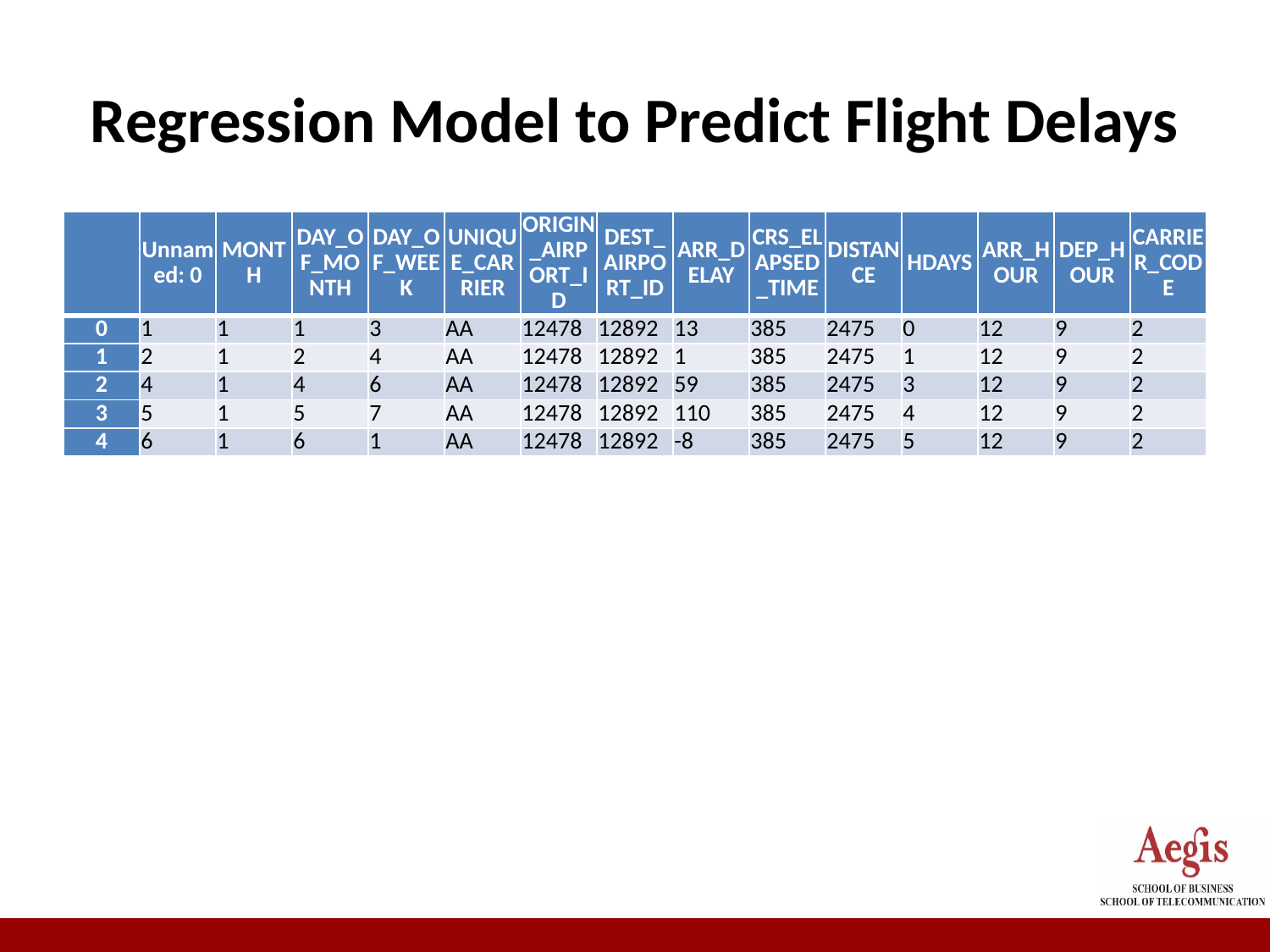

# Regression Model to Predict Flight Delays

|  | Unnamed: 0 | MONTH | DAY\_OF\_MONTH | DAY\_OF\_WEEK | UNIQUE\_CARRIER | ORIGIN\_AIRPORT\_ID | DEST\_AIRPORT\_ID | ARR\_DELAY | CRS\_ELAPSED\_TIME | DISTANCE | HDAYS | ARR\_HOUR | DEP\_HOUR | CARRIER\_CODE |
| --- | --- | --- | --- | --- | --- | --- | --- | --- | --- | --- | --- | --- | --- | --- |
| 0 | 1 | 1 | 1 | 3 | AA | 12478 | 12892 | 13 | 385 | 2475 | 0 | 12 | 9 | 2 |
| 1 | 2 | 1 | 2 | 4 | AA | 12478 | 12892 | 1 | 385 | 2475 | 1 | 12 | 9 | 2 |
| 2 | 4 | 1 | 4 | 6 | AA | 12478 | 12892 | 59 | 385 | 2475 | 3 | 12 | 9 | 2 |
| 3 | 5 | 1 | 5 | 7 | AA | 12478 | 12892 | 110 | 385 | 2475 | 4 | 12 | 9 | 2 |
| 4 | 6 | 1 | 6 | 1 | AA | 12478 | 12892 | -8 | 385 | 2475 | 5 | 12 | 9 | 2 |